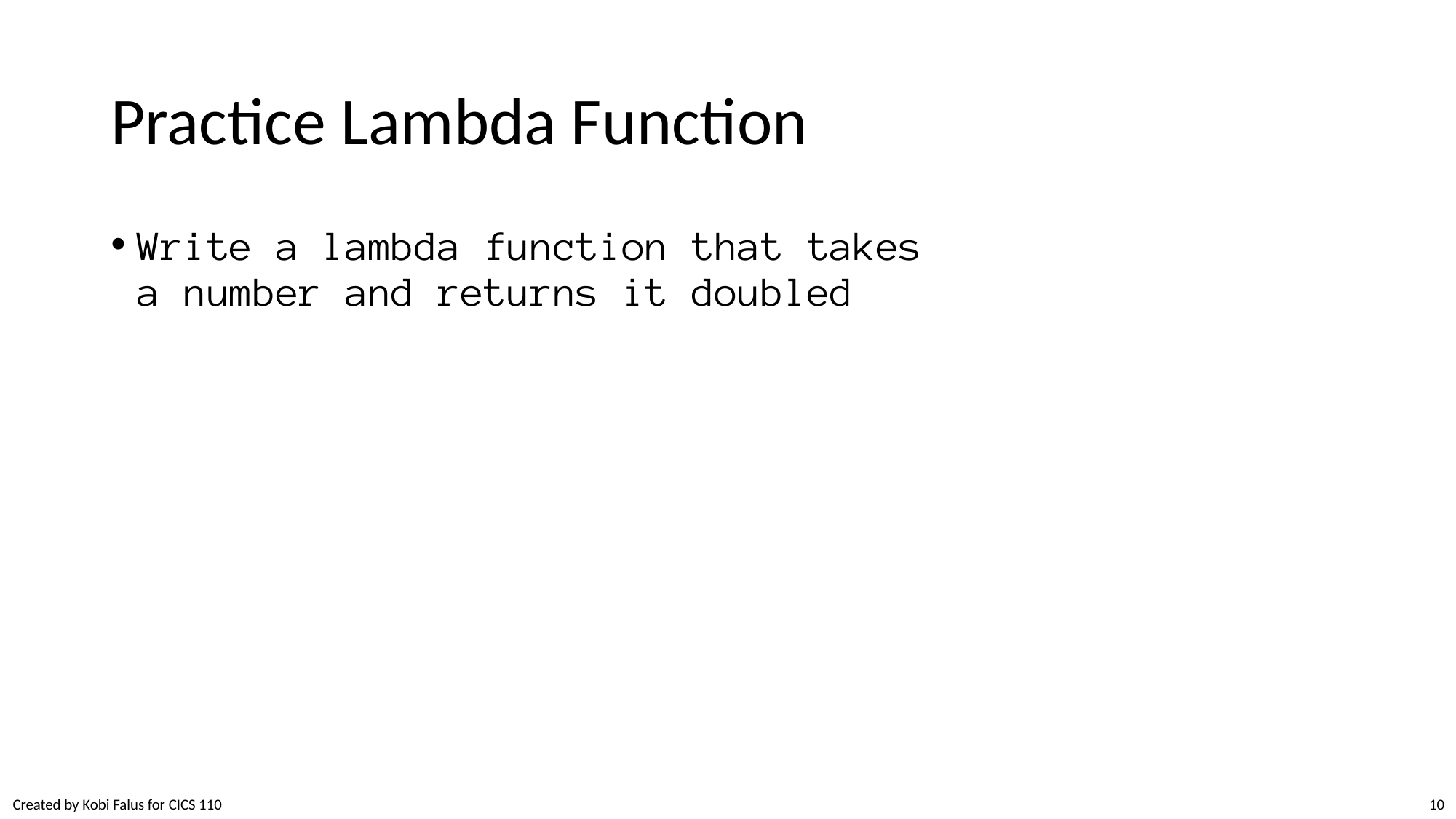

# Practice Lambda Function
Write a lambda function that takes a number and returns it doubled